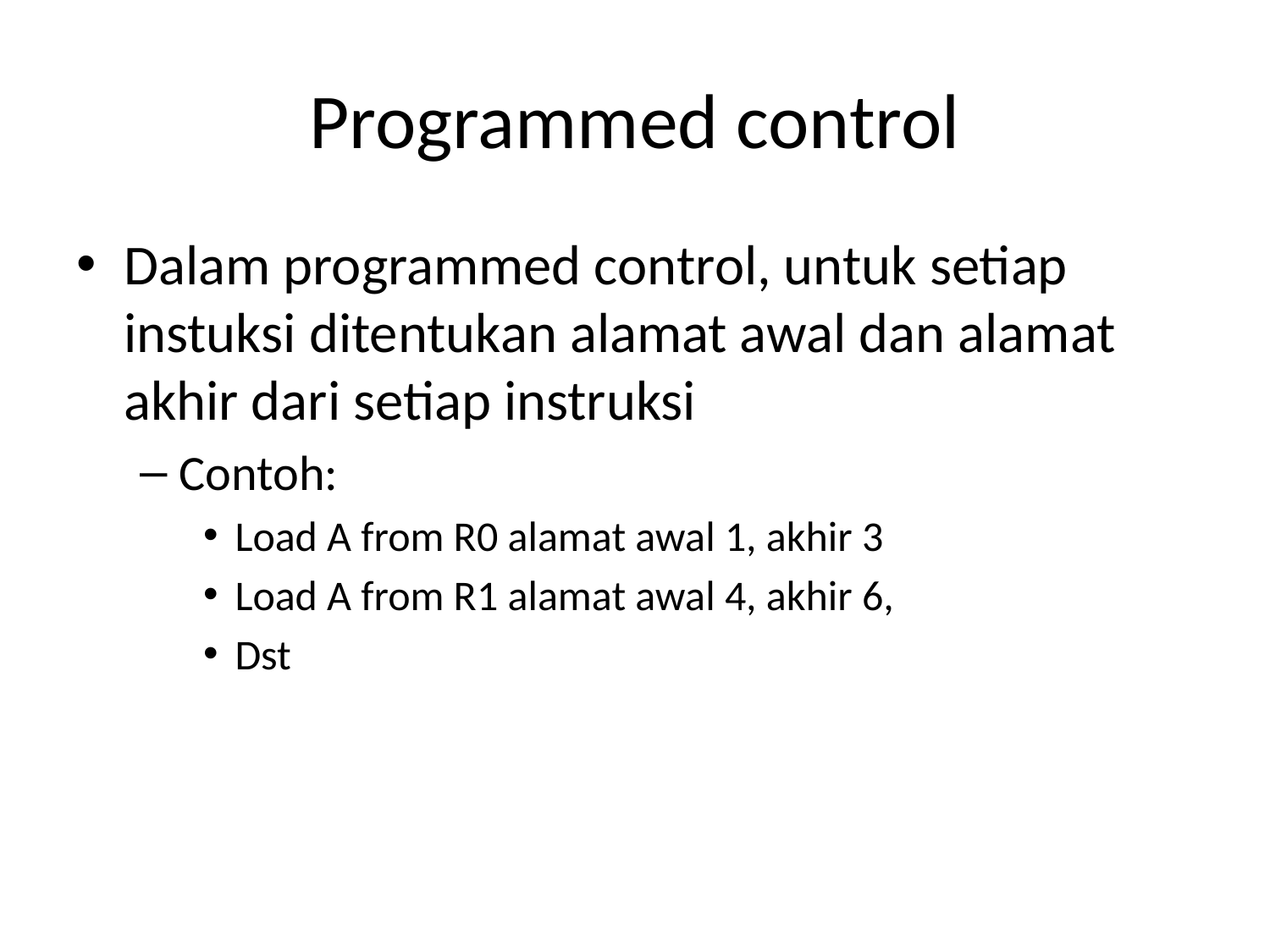

# Programmed control
Dalam programmed control, untuk setiap instuksi ditentukan alamat awal dan alamat akhir dari setiap instruksi
Contoh:
Load A from R0 alamat awal 1, akhir 3
Load A from R1 alamat awal 4, akhir 6,
Dst